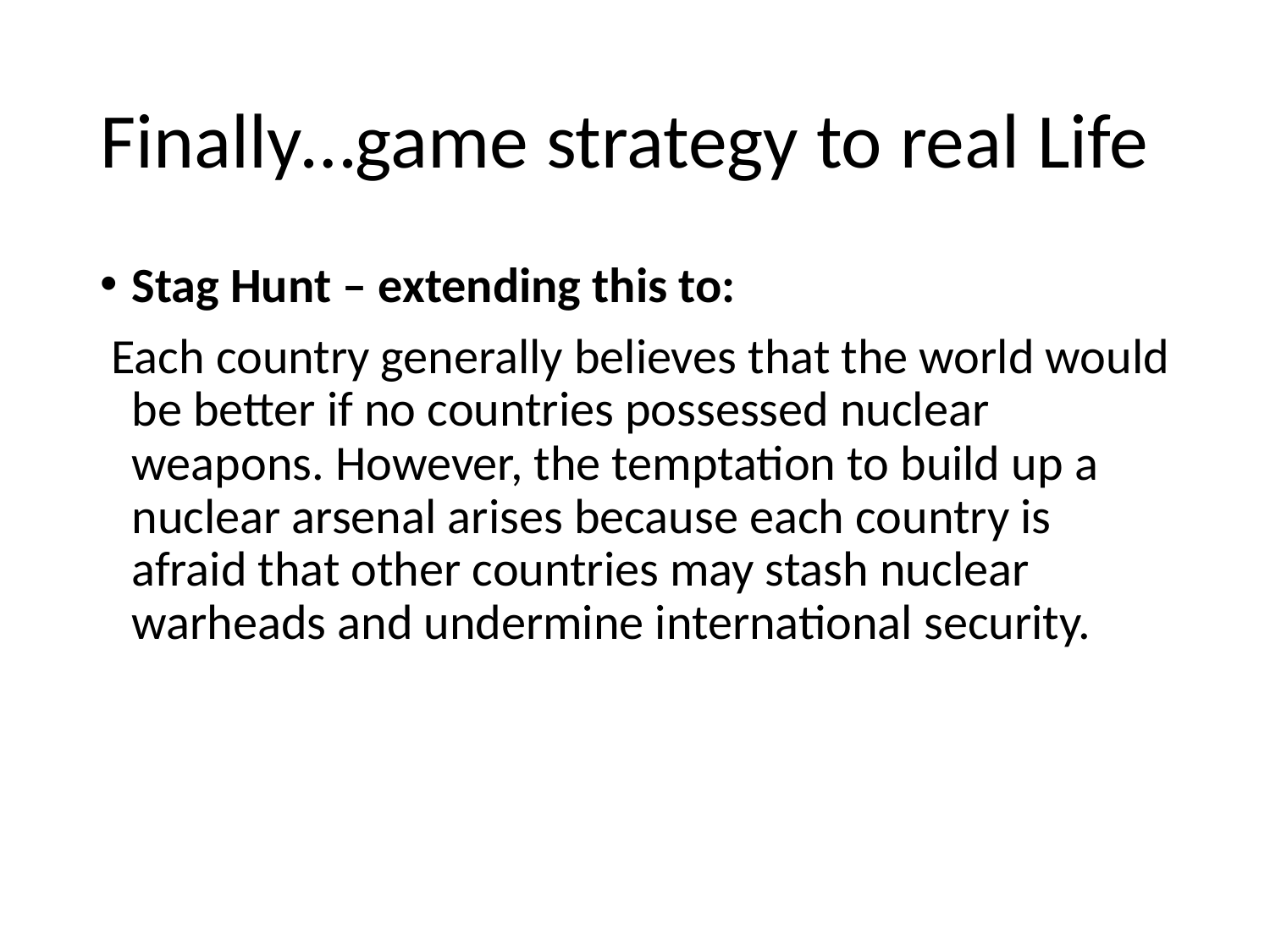

# Finally…game strategy to real Life
Stag Hunt – extending this to:
 Each country generally believes that the world would be better if no countries possessed nuclear weapons. However, the temptation to build up a nuclear arsenal arises because each country is afraid that other countries may stash nuclear warheads and undermine international security.